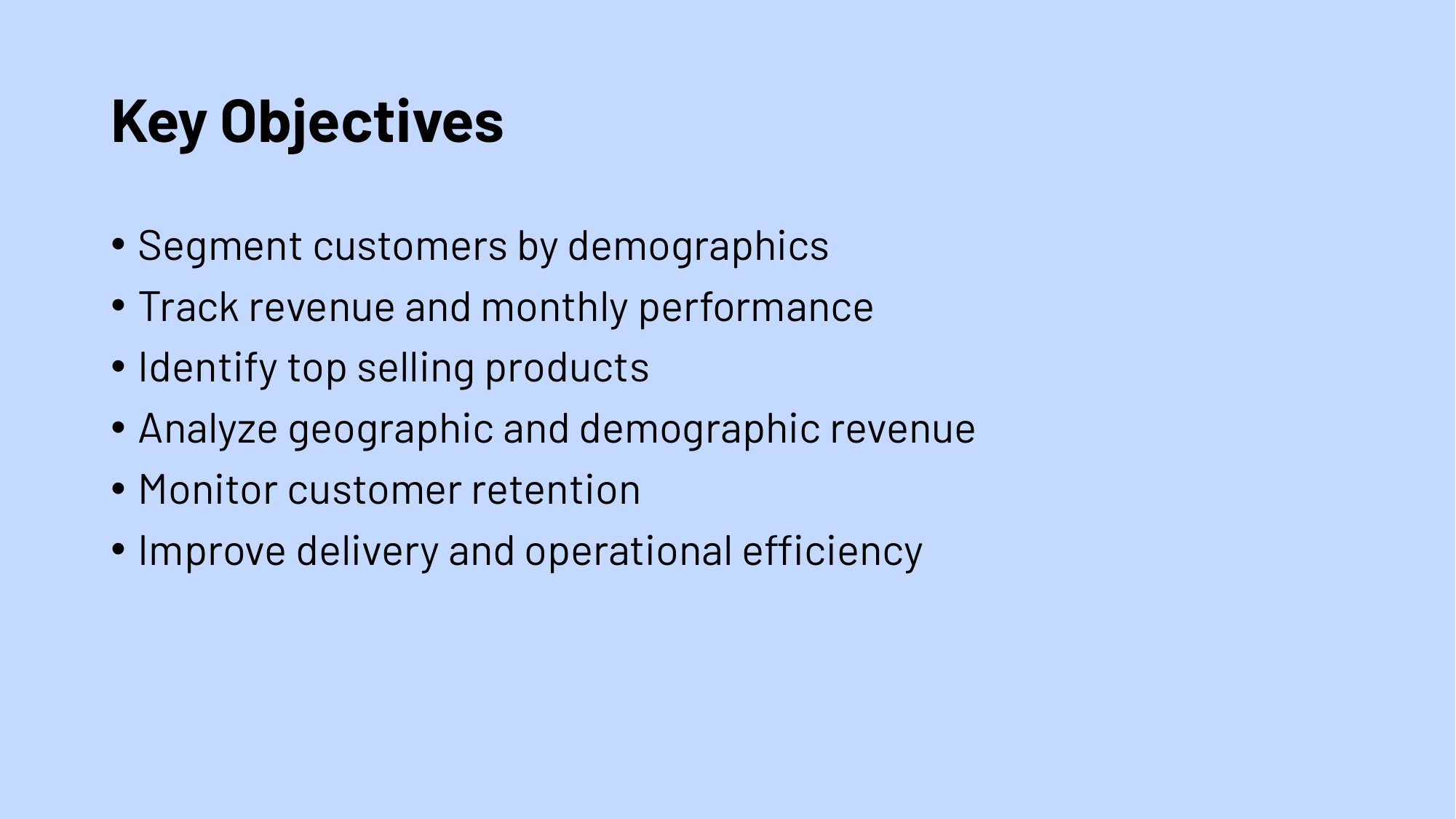

# Key Objectives
Segment customers by demographics
Track revenue and monthly performance
Identify top selling products
Analyze geographic and demographic revenue
Monitor customer retention
Improve delivery and operational efficiency